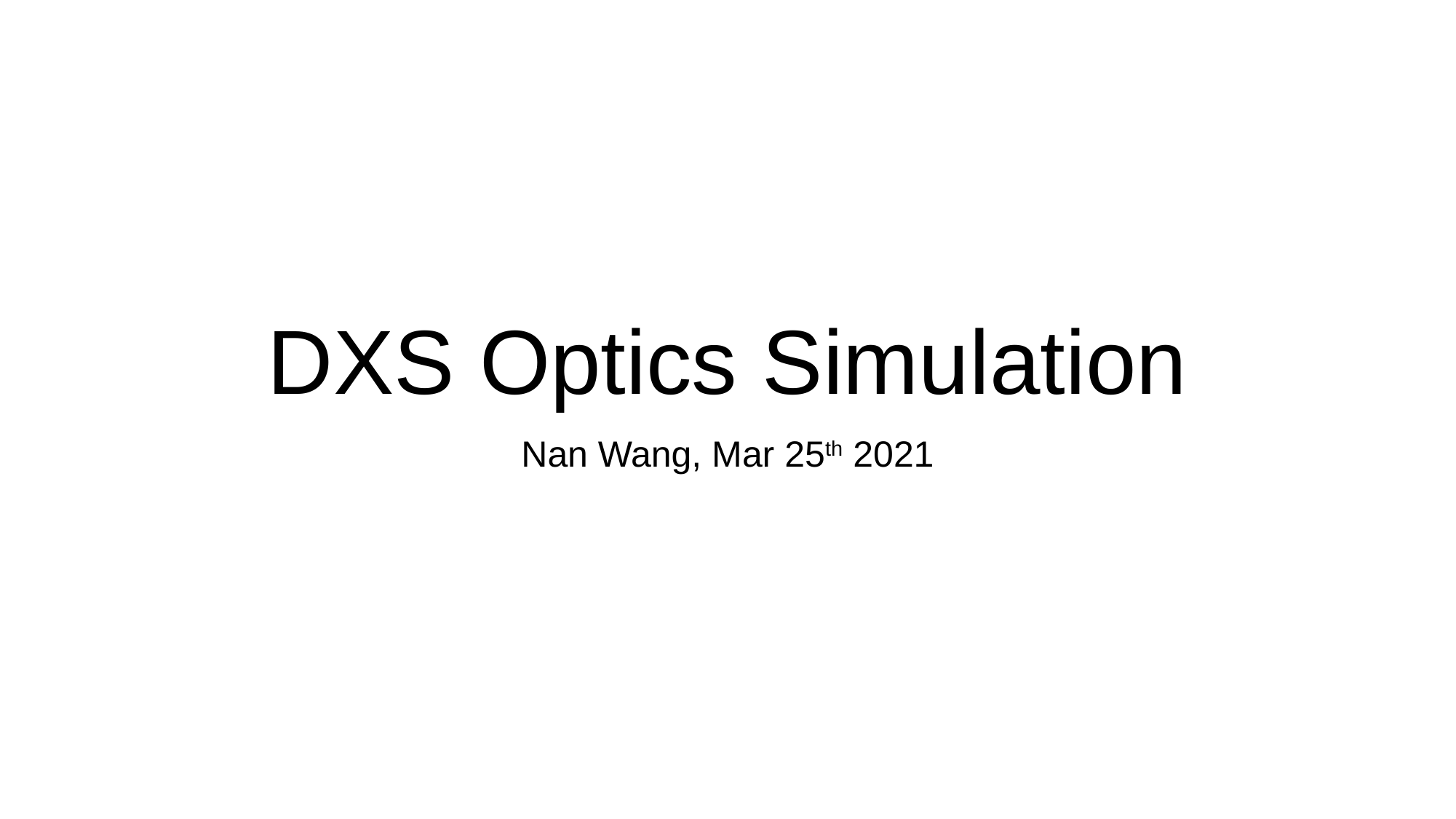

# DXS Optics Simulation
Nan Wang, Mar 25th 2021